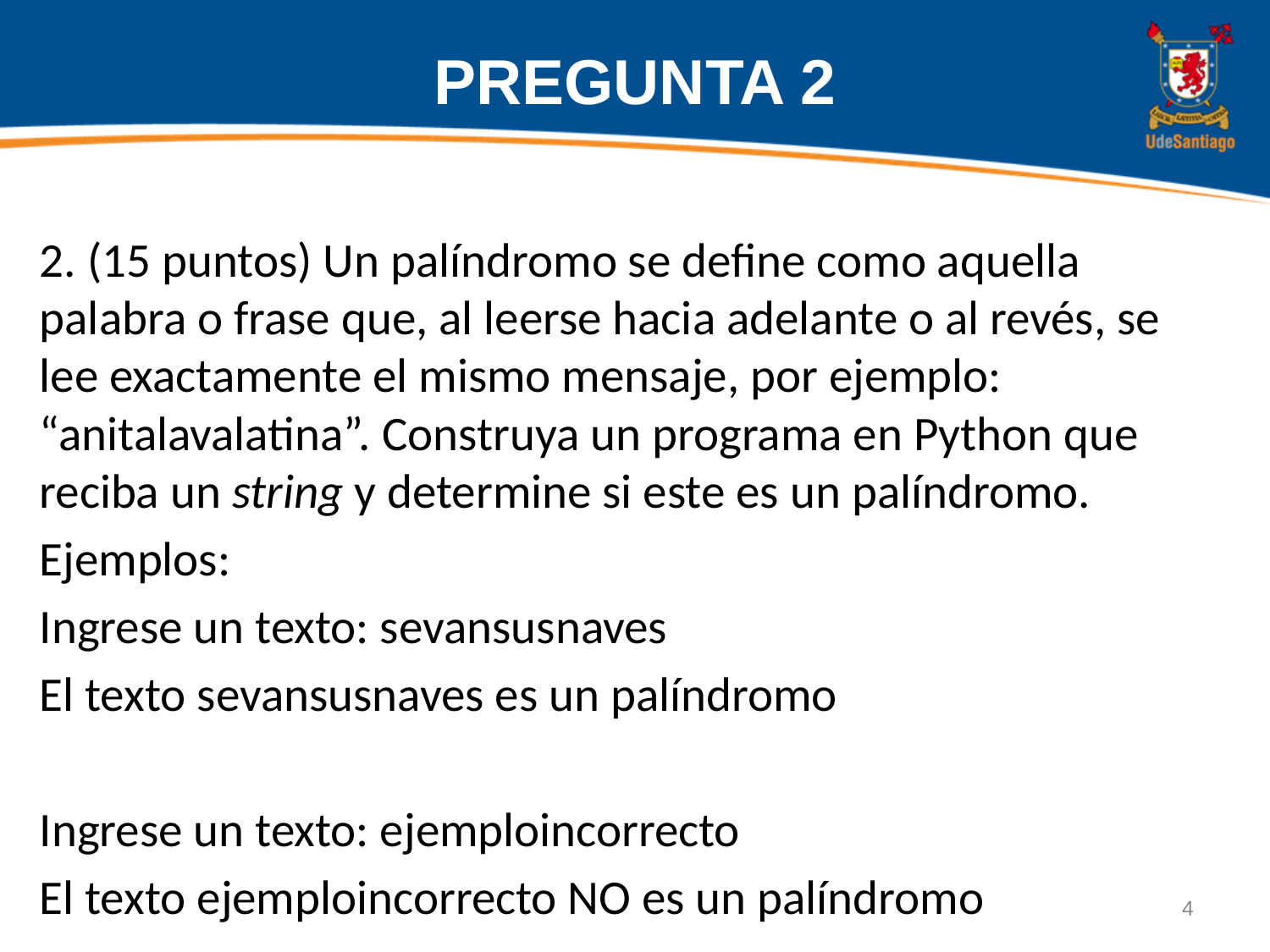

# PREGUNTA 2
2. (15 puntos) Un palíndromo se define como aquella palabra o frase que, al leerse hacia adelante o al revés, se lee exactamente el mismo mensaje, por ejemplo: “anitalavalatina”. Construya un programa en Python que reciba un string y determine si este es un palíndromo.
Ejemplos:
Ingrese un texto: sevansusnaves
El texto sevansusnaves es un palíndromo

Ingrese un texto: ejemploincorrecto
El texto ejemploincorrecto NO es un palíndromo
4